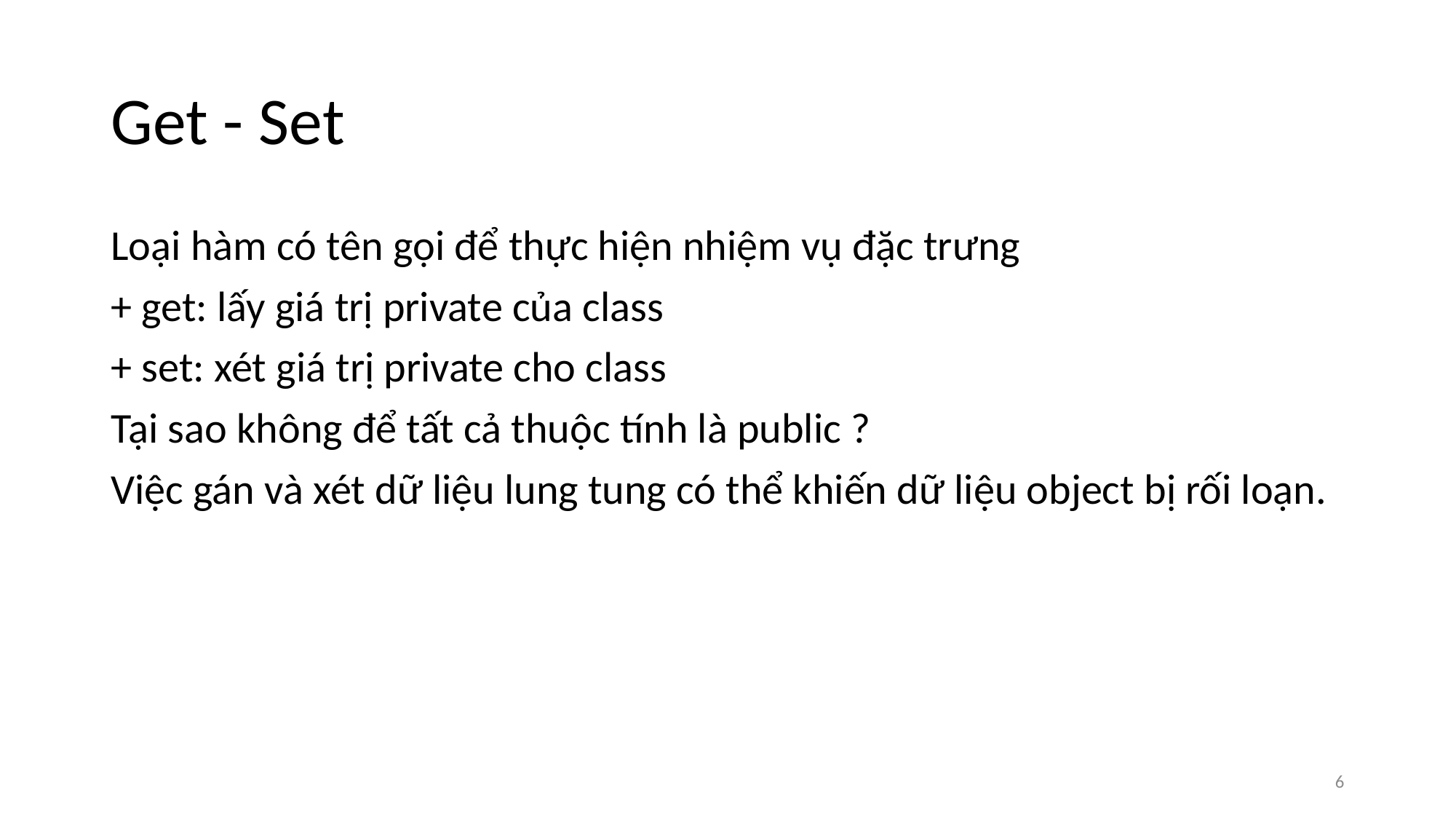

# Get - Set
Loại hàm có tên gọi để thực hiện nhiệm vụ đặc trưng
+ get: lấy giá trị private của class
+ set: xét giá trị private cho class
Tại sao không để tất cả thuộc tính là public ?
Việc gán và xét dữ liệu lung tung có thể khiến dữ liệu object bị rối loạn.
6